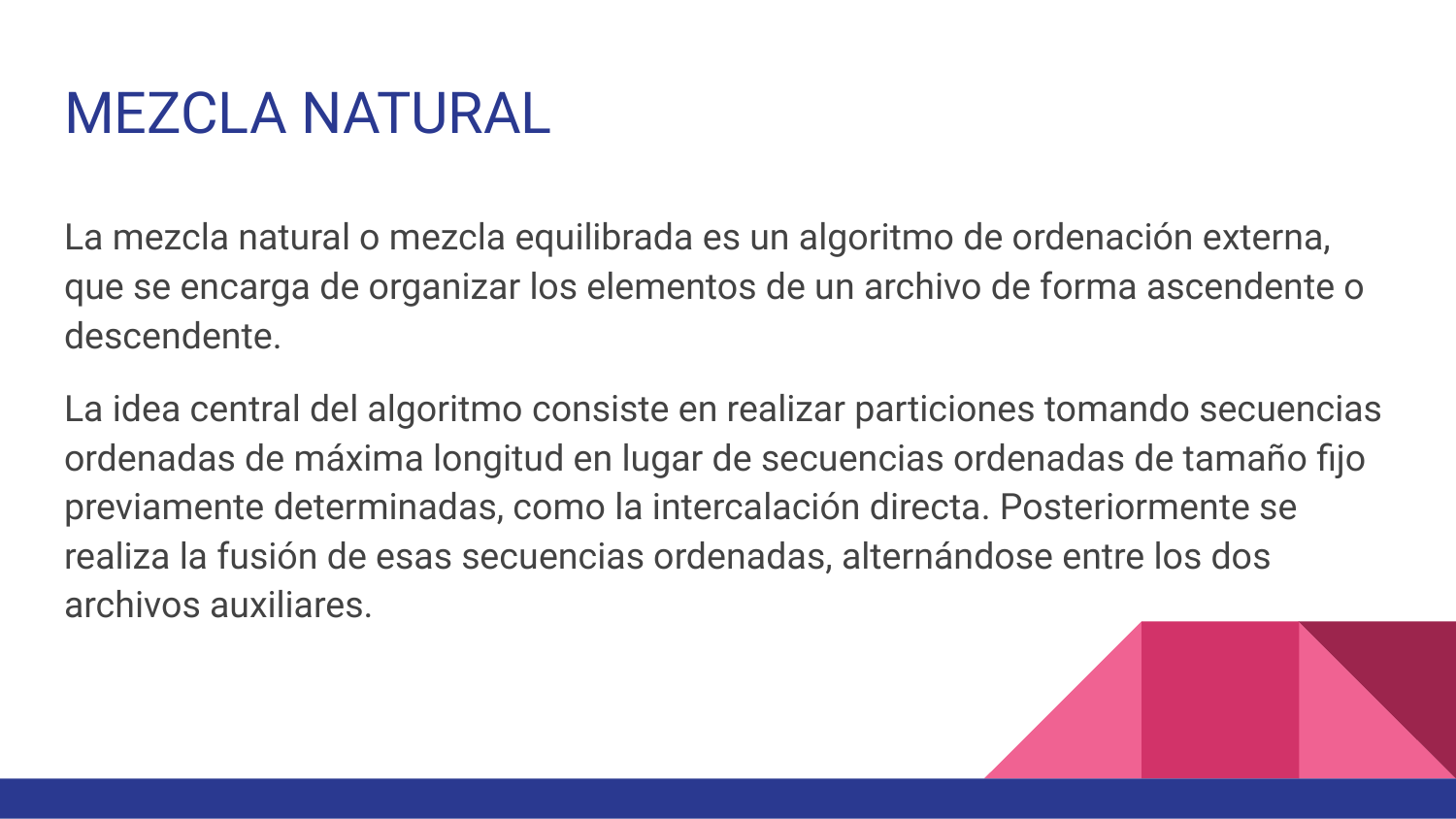

# MEZCLA NATURAL
La mezcla natural o mezcla equilibrada es un algoritmo de ordenación externa, que se encarga de organizar los elementos de un archivo de forma ascendente o descendente.
La idea central del algoritmo consiste en realizar particiones tomando secuencias ordenadas de máxima longitud en lugar de secuencias ordenadas de tamaño fijo previamente determinadas, como la intercalación directa. Posteriormente se realiza la fusión de esas secuencias ordenadas, alternándose entre los dos archivos auxiliares.